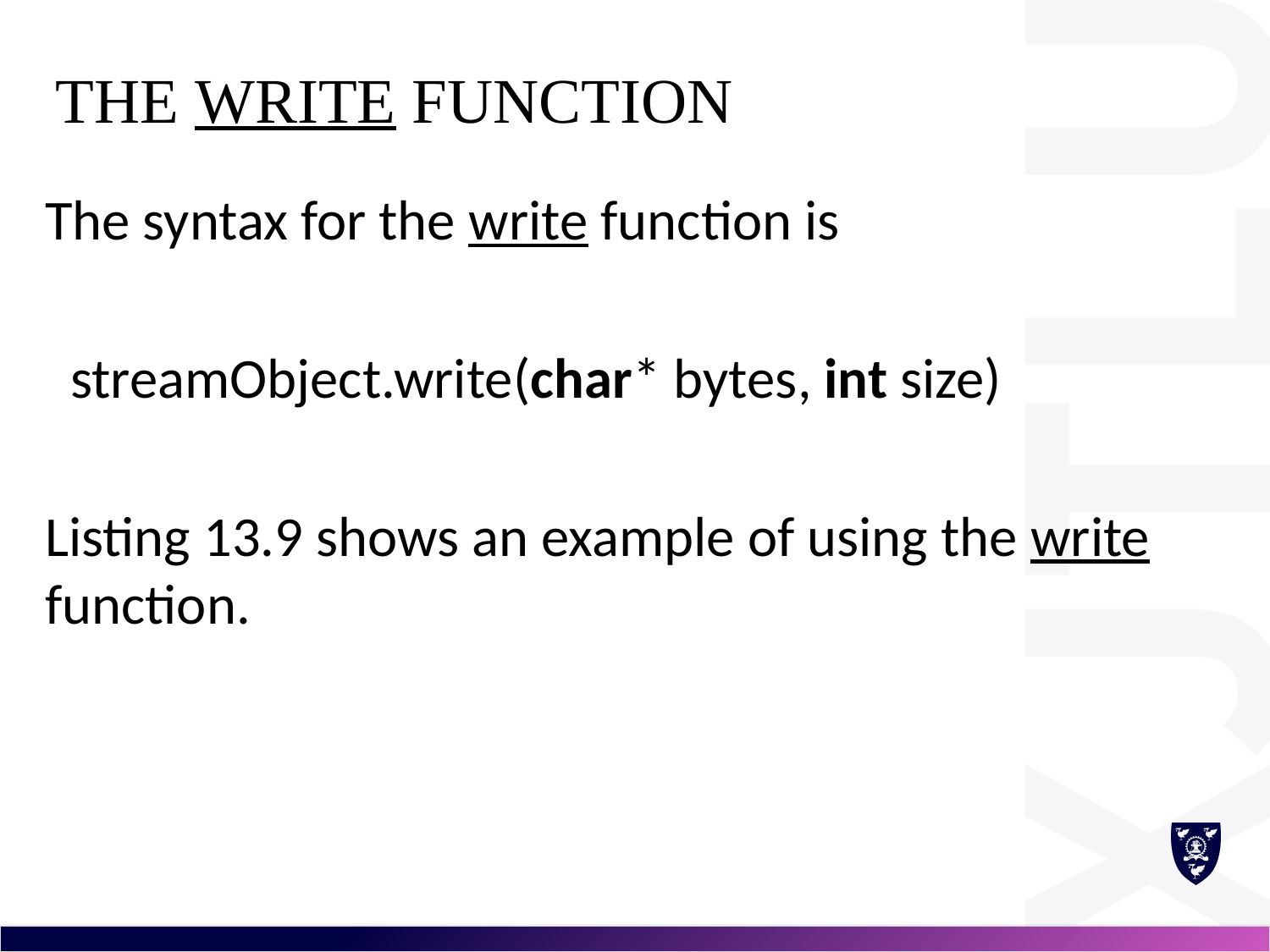

# The write Function
The syntax for the write function is

  streamObject.write(char* bytes, int size)

Listing 13.9 shows an example of using the write function.

35